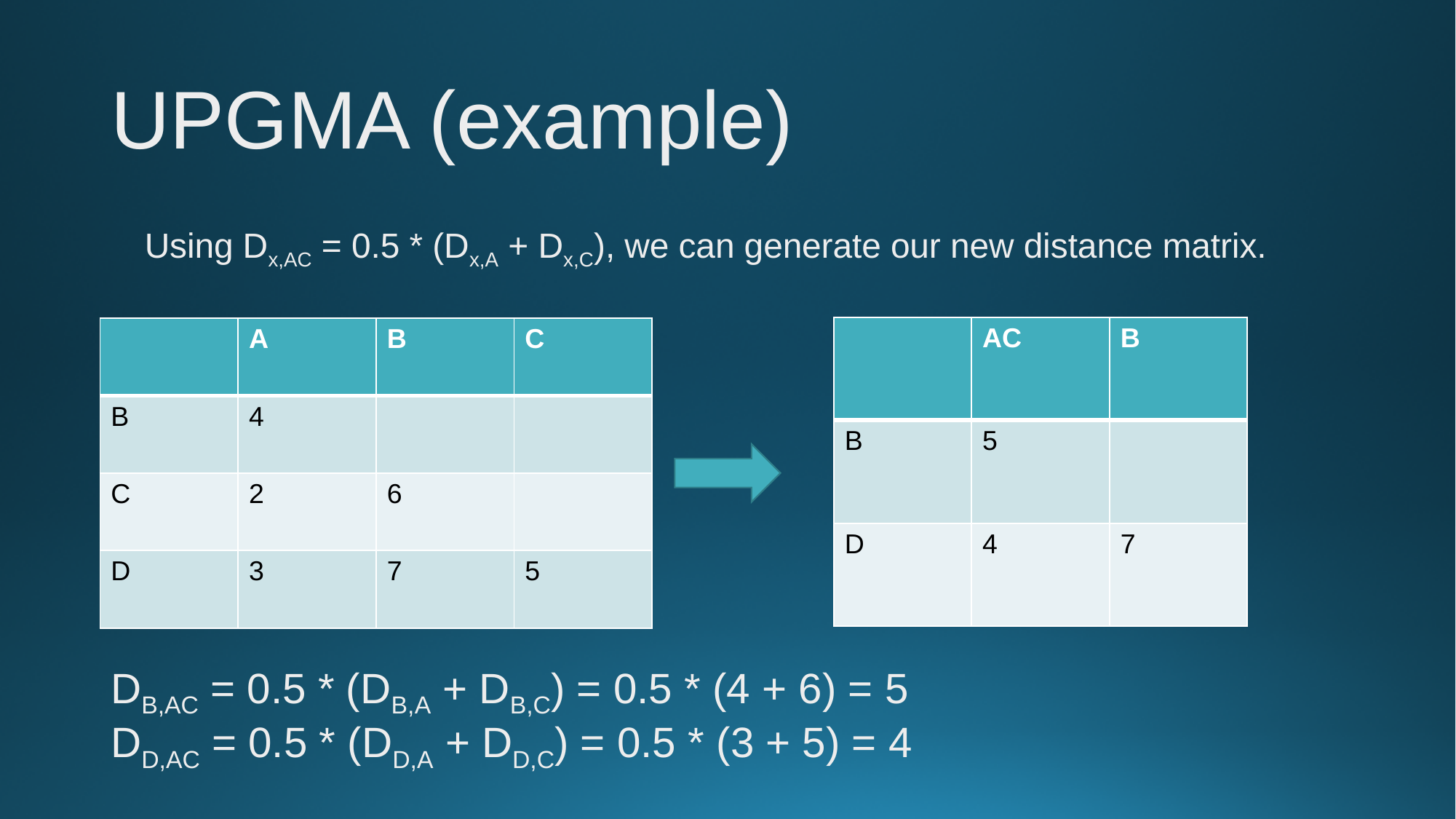

# UPGMA (example)
Using Dx,AC = 0.5 * (Dx,A + Dx,C), we can generate our new distance matrix.

|  | AC | B |
| --- | --- | --- |
| B | 5 |  |
| D | 4 | 7 |
|  | A | B | C |
| --- | --- | --- | --- |
| B | 4 |  |  |
| C | 2 | 6 |  |
| D | 3 | 7 | 5 |

DB,AC = 0.5 * (DB,A + DB,C) = 0.5 * (4 + 6) = 5
DD,AC = 0.5 * (DD,A + DD,C) = 0.5 * (3 + 5) = 4